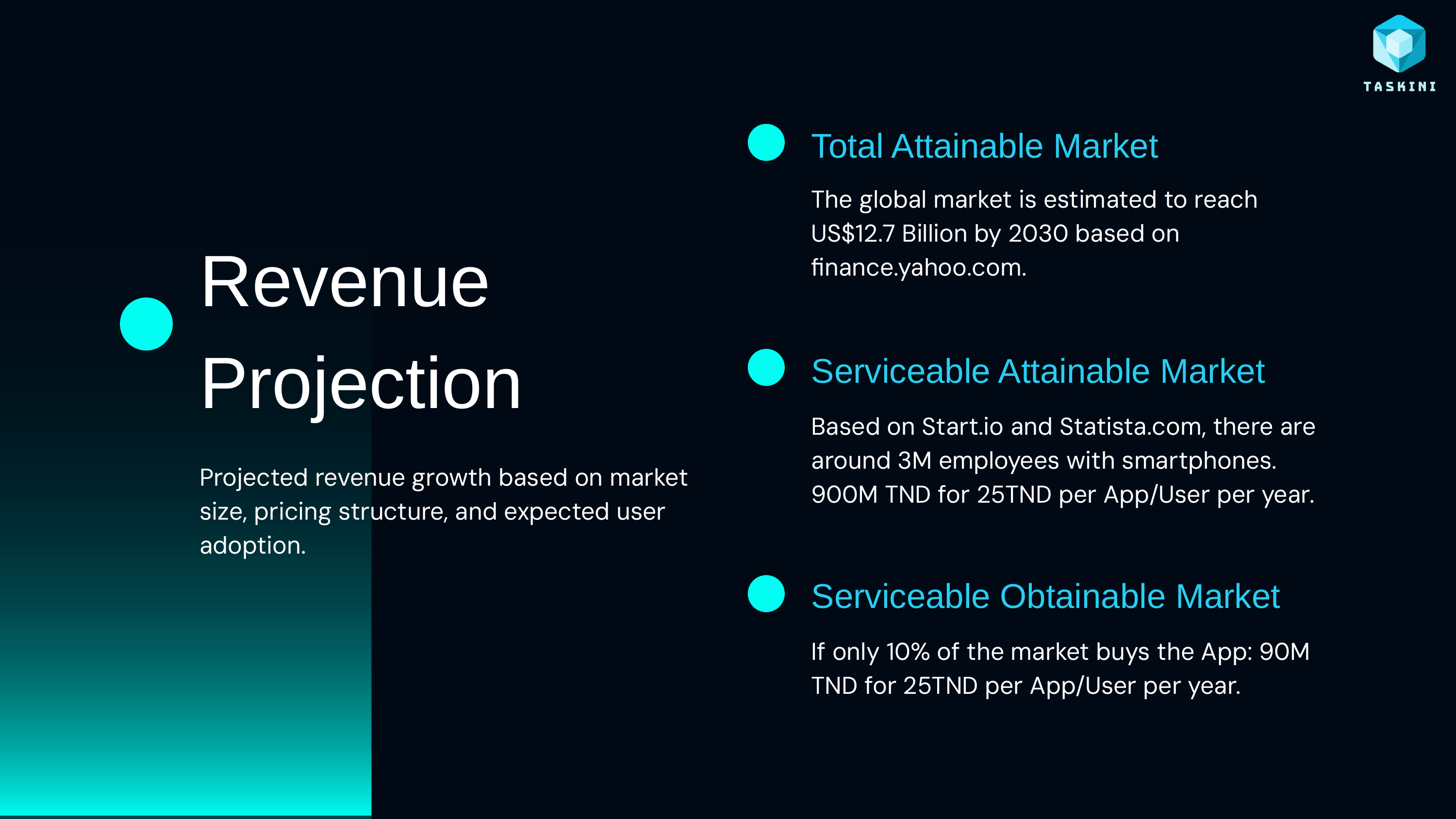

Total Attainable Market

The global market is estimated to reach US$12.7 Billion by 2030 based on finance.yahoo.com.

Revenue Projection

Serviceable Attainable Market

Based on Start.io and Statista.com, there are around 3M employees with smartphones.
900M TND for 25TND per App/User per year.
Projected revenue growth based on market size, pricing structure, and expected user adoption.
Serviceable Obtainable Market

If only 10% of the market buys the App: 90M TND for 25TND per App/User per year.